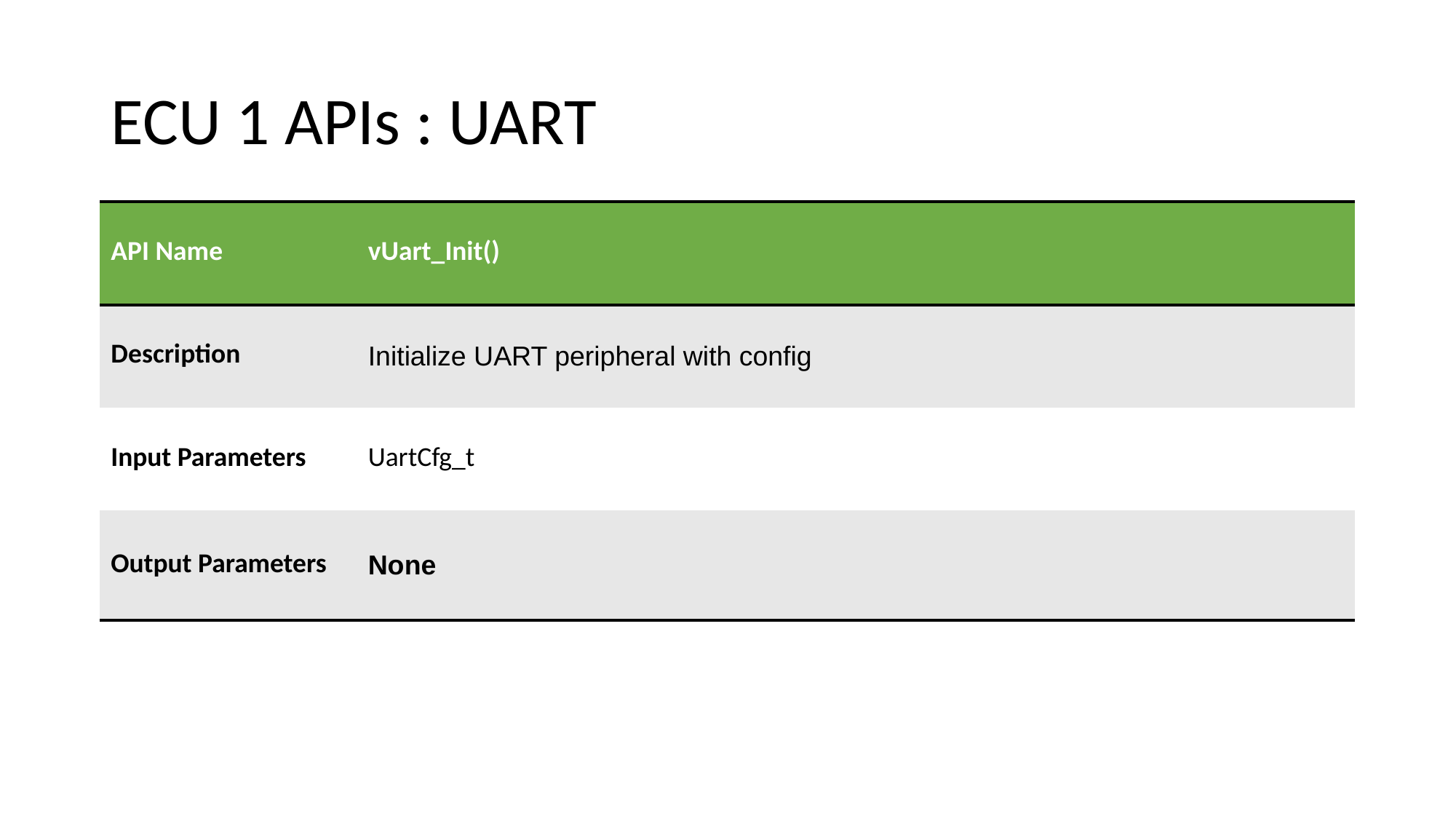

# ECU 1 APIs : UART
| API Name | vUart\_Init() |
| --- | --- |
| Description | Initialize UART peripheral with config |
| Input Parameters | UartCfg\_t |
| Output Parameters | None |